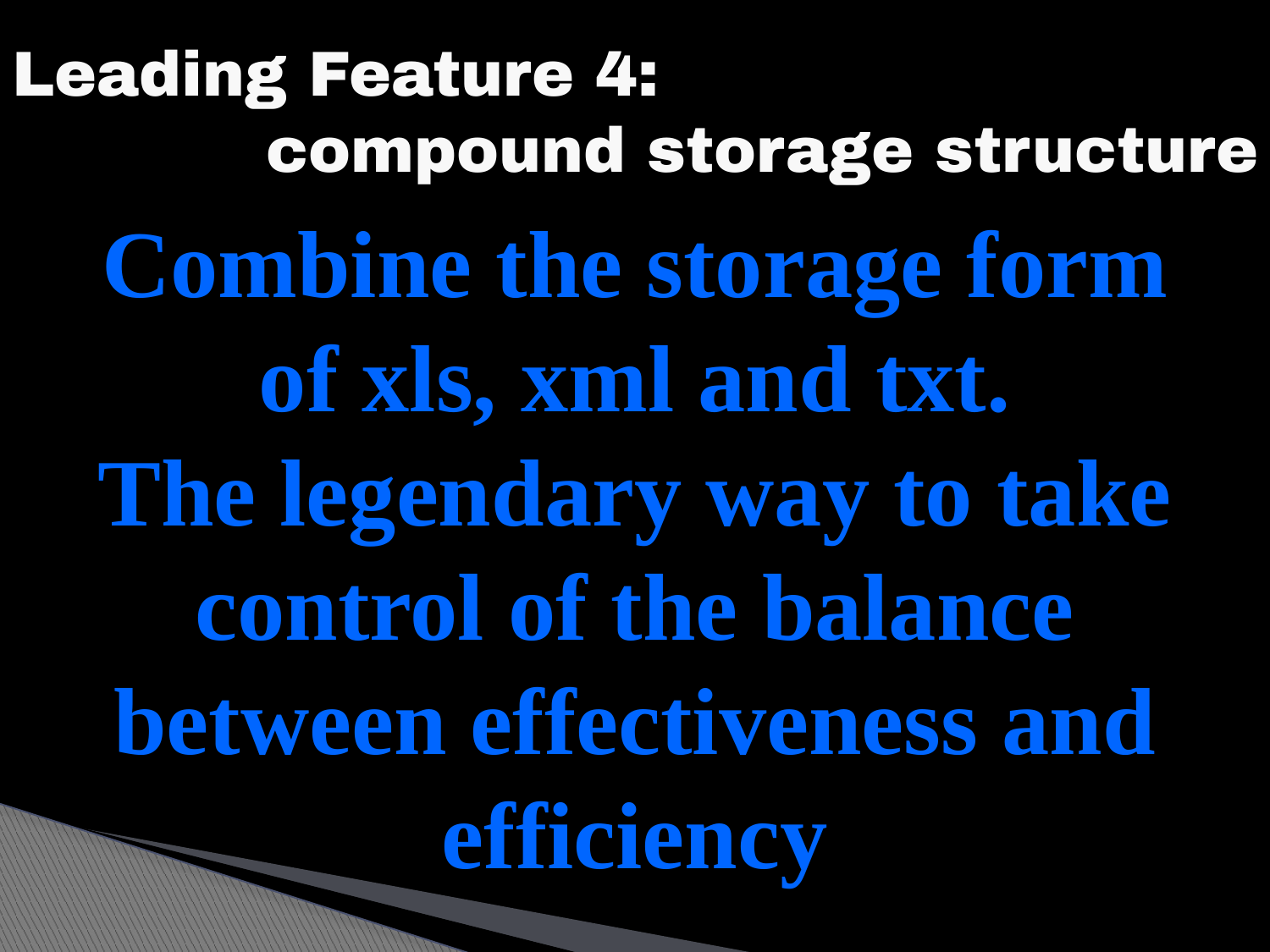

Leading Feature 4:
		compound storage structure
Combine the storage form of xls, xml and txt.
The legendary way to take control of the balance between effectiveness and efficiency
2013/5/29